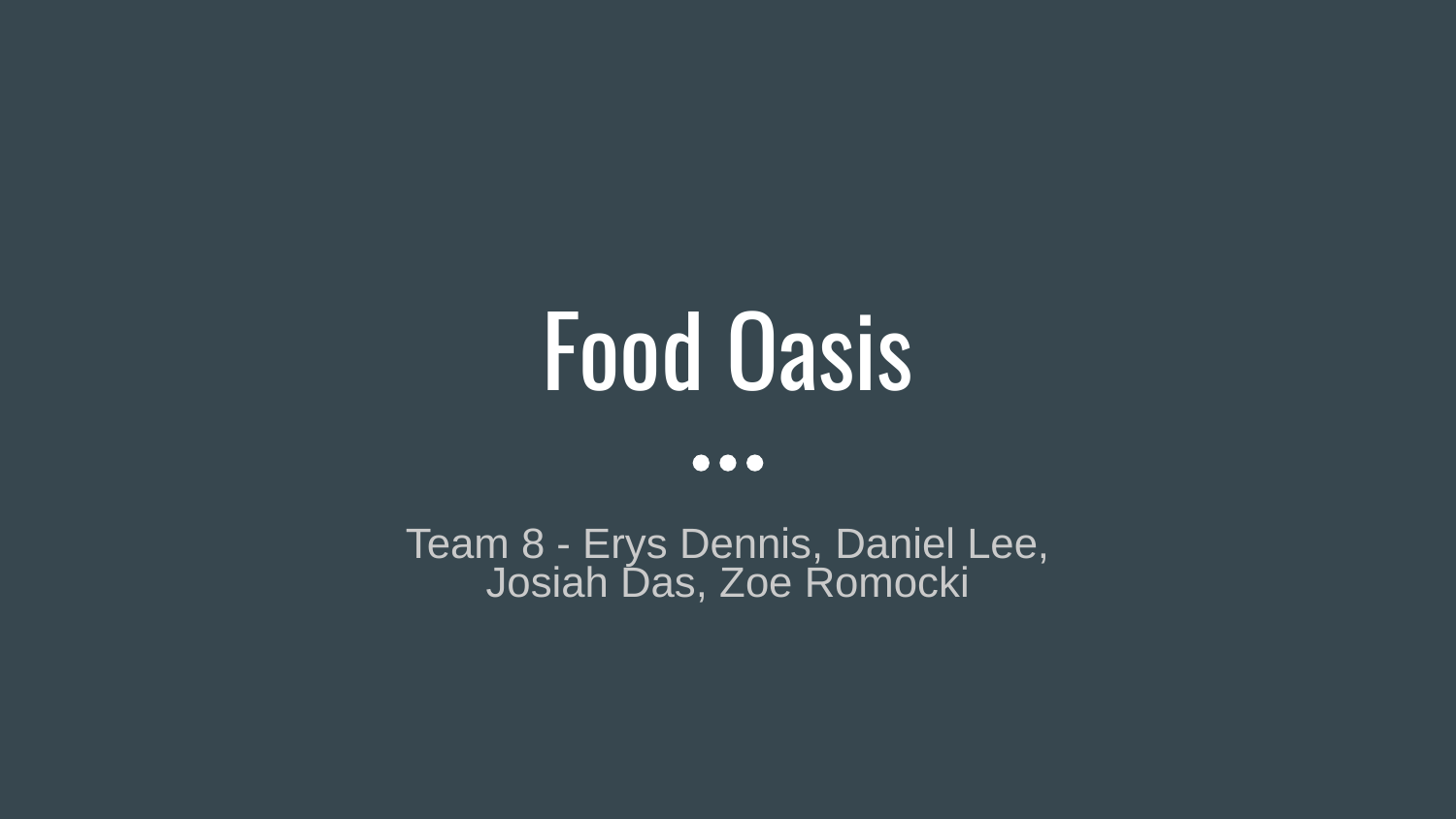

# Food Oasis
Team 8 - Erys Dennis, Daniel Lee,
Josiah Das, Zoe Romocki